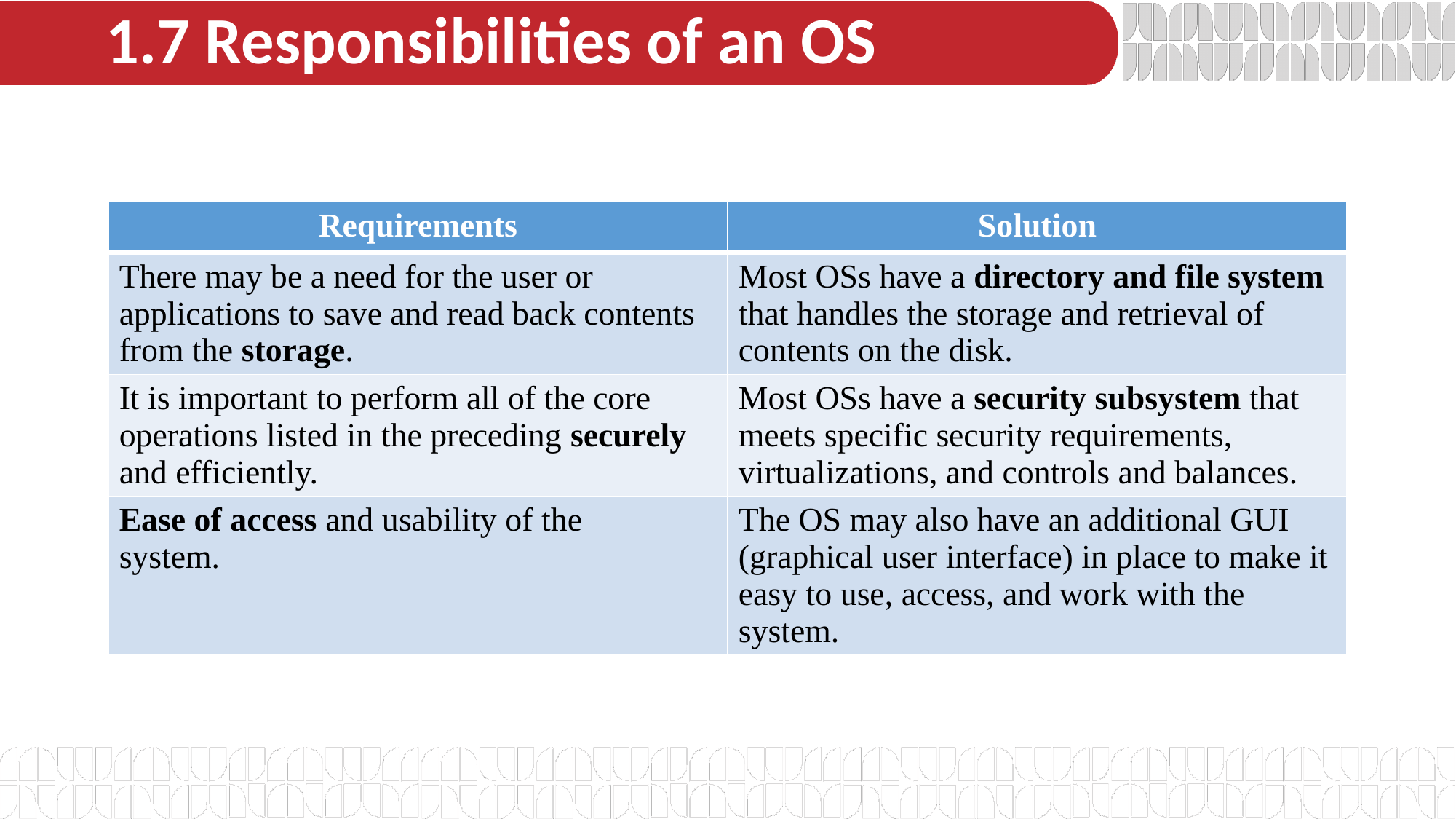

# 1.7 Responsibilities of an OS
| Requirements | Solution |
| --- | --- |
| There may be a need for the user or applications to save and read back contents from the storage. | Most OSs have a directory and file system that handles the storage and retrieval of contents on the disk. |
| It is important to perform all of the core operations listed in the preceding securely and efficiently. | Most OSs have a security subsystem that meets specific security requirements, virtualizations, and controls and balances. |
| Ease of access and usability of the system. | The OS may also have an additional GUI (graphical user interface) in place to make it easy to use, access, and work with the system. |